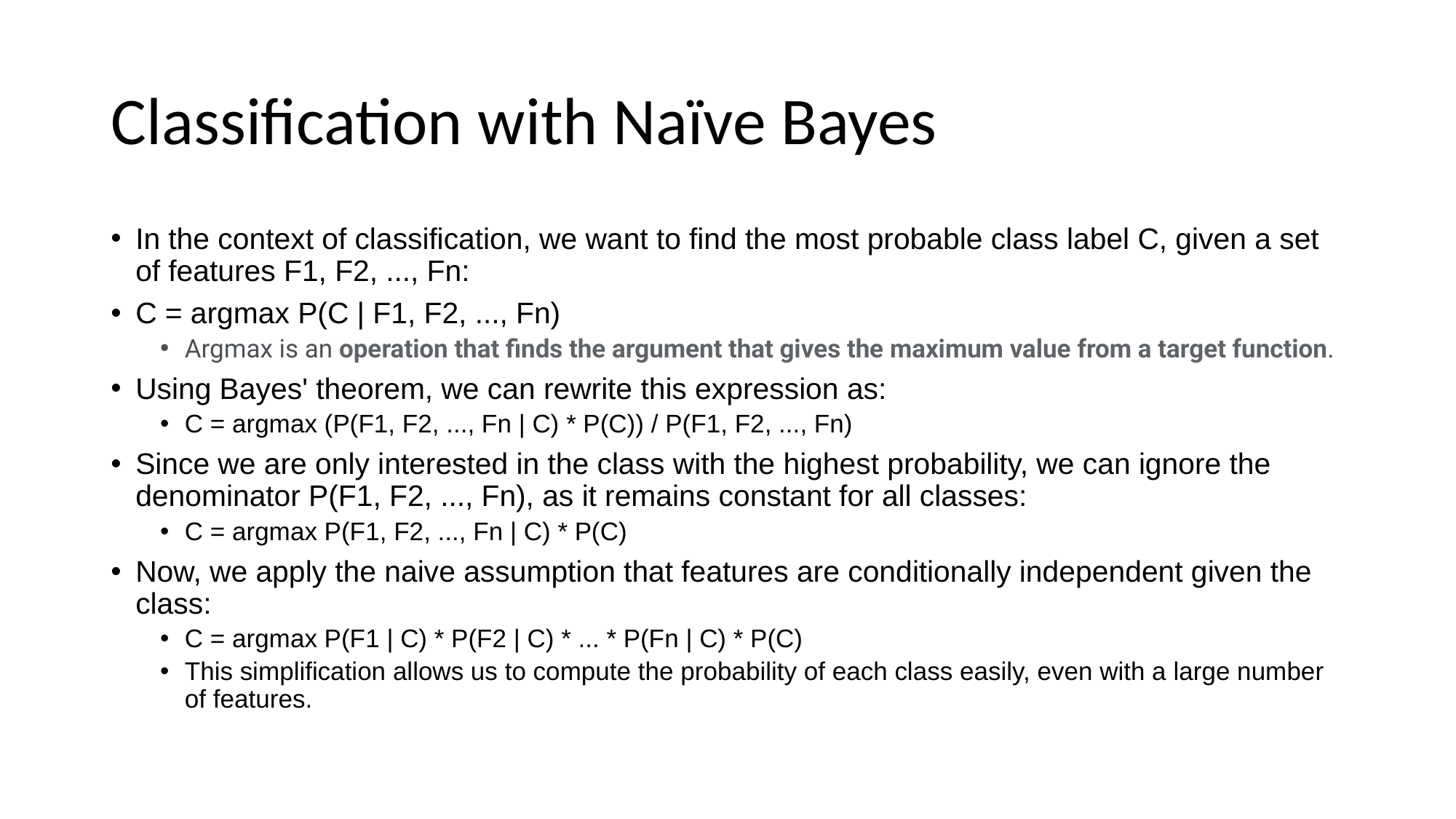

# Classification with Naïve Bayes
In the context of classification, we want to find the most probable class label C, given a set of features F1, F2, ..., Fn:
C = argmax P(C | F1, F2, ..., Fn)
Argmax is an operation that finds the argument that gives the maximum value from a target function.
Using Bayes' theorem, we can rewrite this expression as:
C = argmax (P(F1, F2, ..., Fn | C) * P(C)) / P(F1, F2, ..., Fn)
Since we are only interested in the class with the highest probability, we can ignore the denominator P(F1, F2, ..., Fn), as it remains constant for all classes:
C = argmax P(F1, F2, ..., Fn | C) * P(C)
Now, we apply the naive assumption that features are conditionally independent given the class:
C = argmax P(F1 | C) * P(F2 | C) * ... * P(Fn | C) * P(C)
This simplification allows us to compute the probability of each class easily, even with a large number of features.